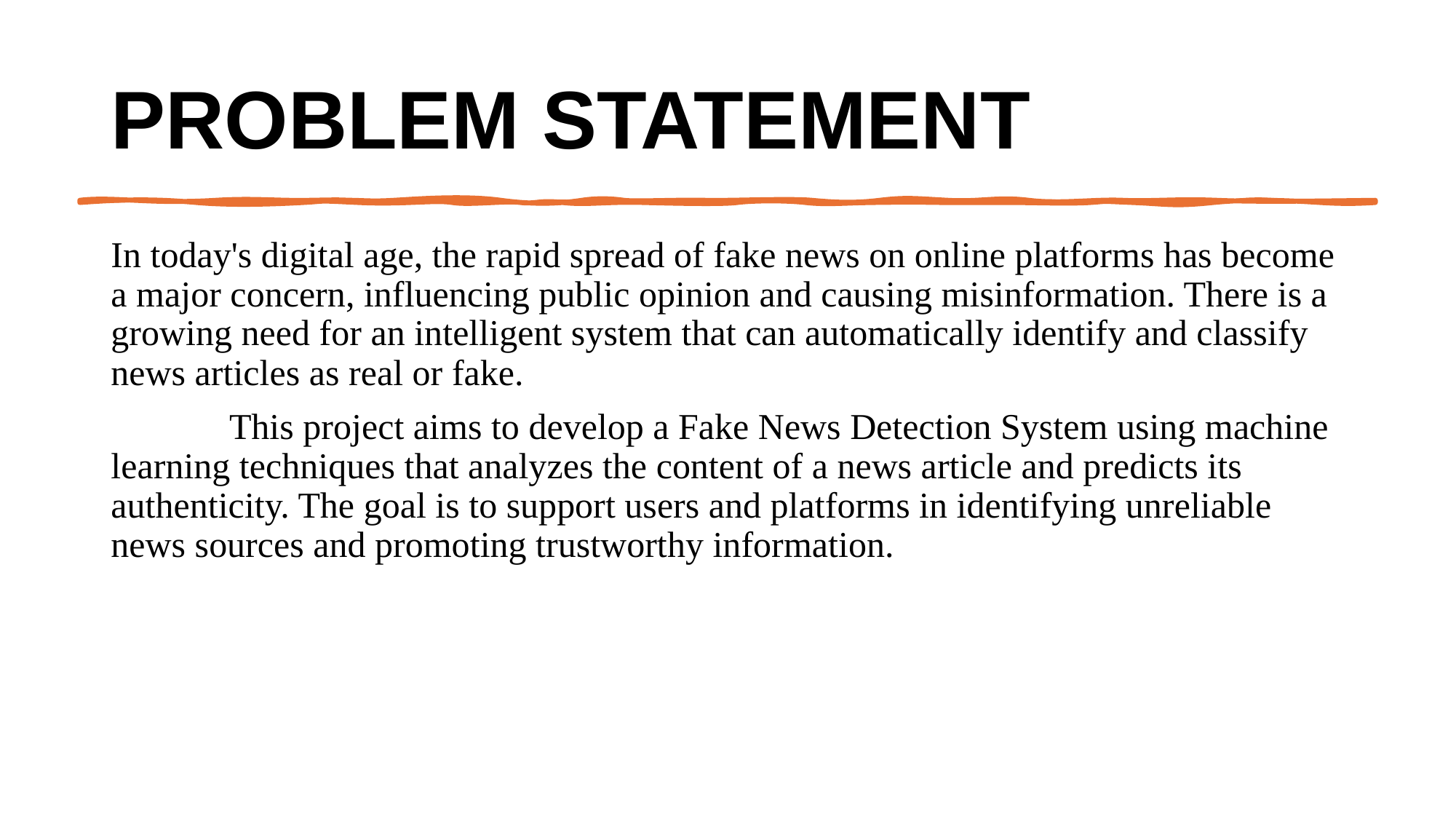

# Problem Statement

In today's digital age, the rapid spread of fake news on online platforms has become a major concern, influencing public opinion and causing misinformation. There is a growing need for an intelligent system that can automatically identify and classify news articles as real or fake.
	 This project aims to develop a Fake News Detection System using machine learning techniques that analyzes the content of a news article and predicts its authenticity. The goal is to support users and platforms in identifying unreliable news sources and promoting trustworthy information.